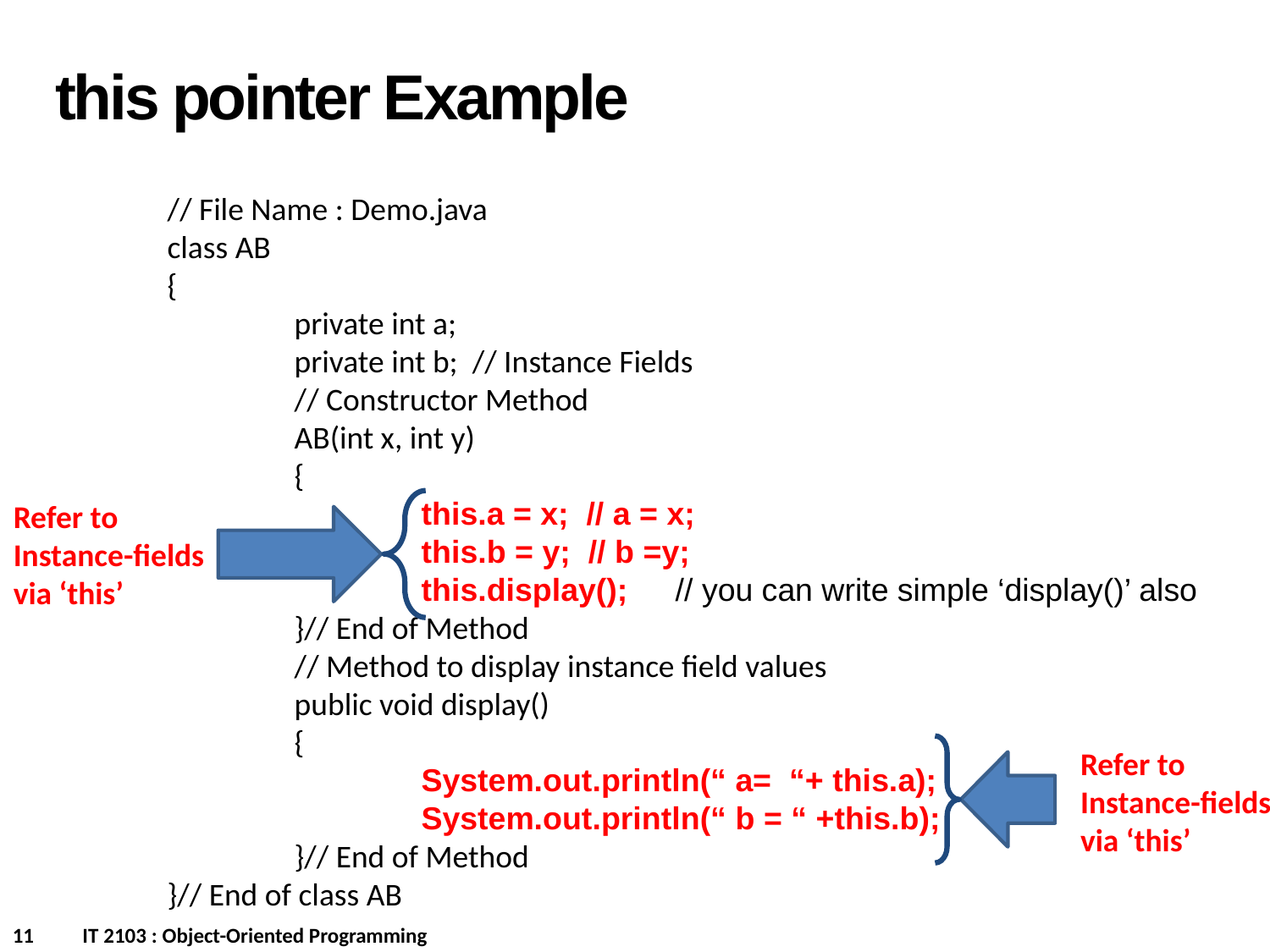

this pointer Example
// File Name : Demo.java
class AB
{
	private int a;
	private int b;  // Instance Fields
	// Constructor Method
	AB(int x, int y)
	{
		this.a = x;  // a = x;
		this.b = y;  // b =y;
		this.display();	// you can write simple ‘display()’ also
	}// End of Method
	// Method to display instance field values
	public void display()
	{
		System.out.println(“ a=  “+ this.a);
		System.out.println(“ b = “ +this.b);
	}// End of Method
}// End of class AB

Refer to
Instance-fields
via ‘this’

Refer to
Instance-fields
via ‘this’